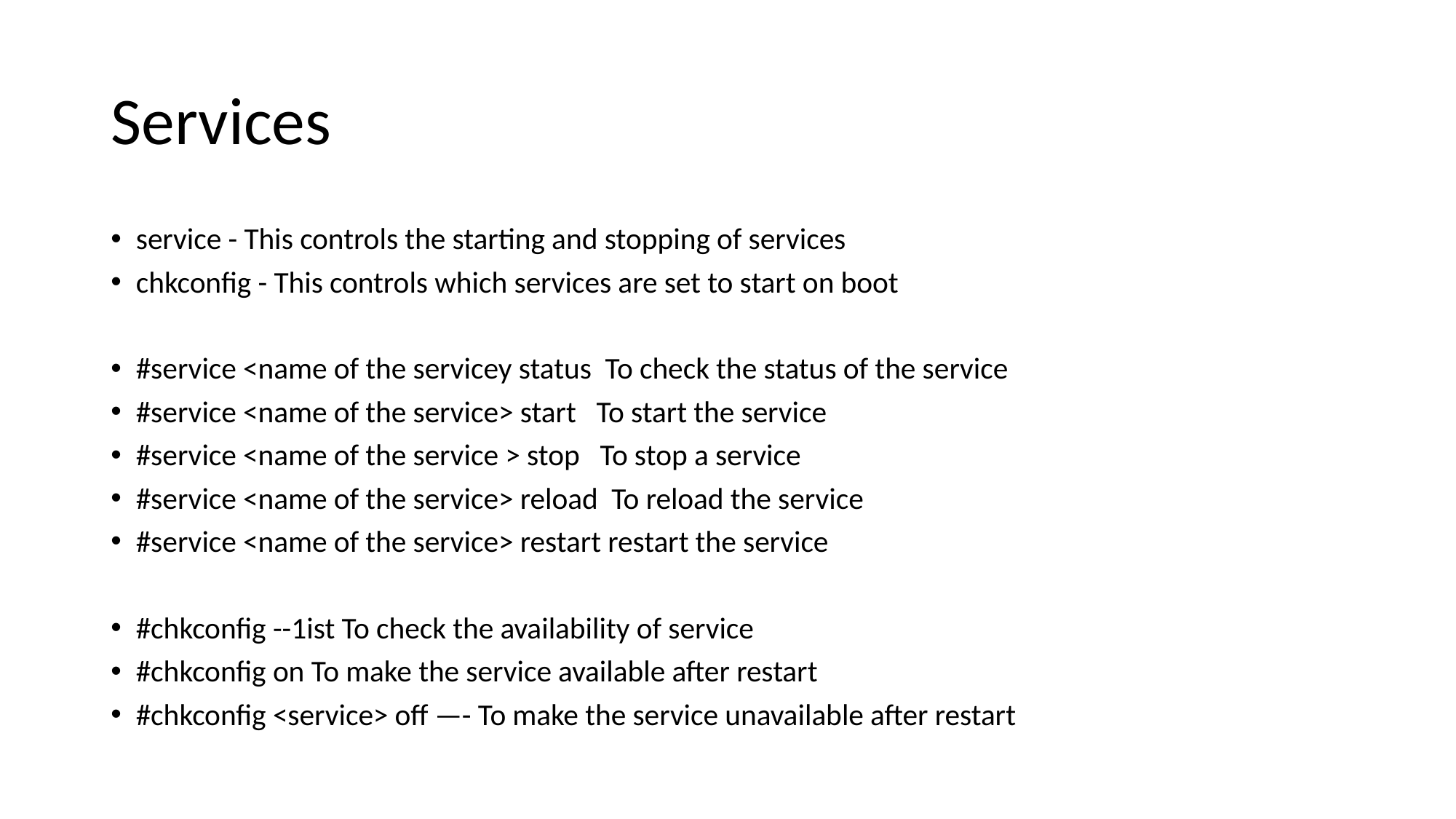

# Services
service - This controls the starting and stopping of services
chkconfig - This controls which services are set to start on boot

#service <name of the servicey status  To check the status of the service
#service <name of the service> start   To start the service
#service <name of the service > stop   To stop a service
#service <name of the service> reload  To reload the service
#service <name of the service> restart restart the service

#chkconfig --1ist To check the availability of service
#chkconfig on To make the service available after restart
#chkconfig <service> off —- To make the service unavailable after restart